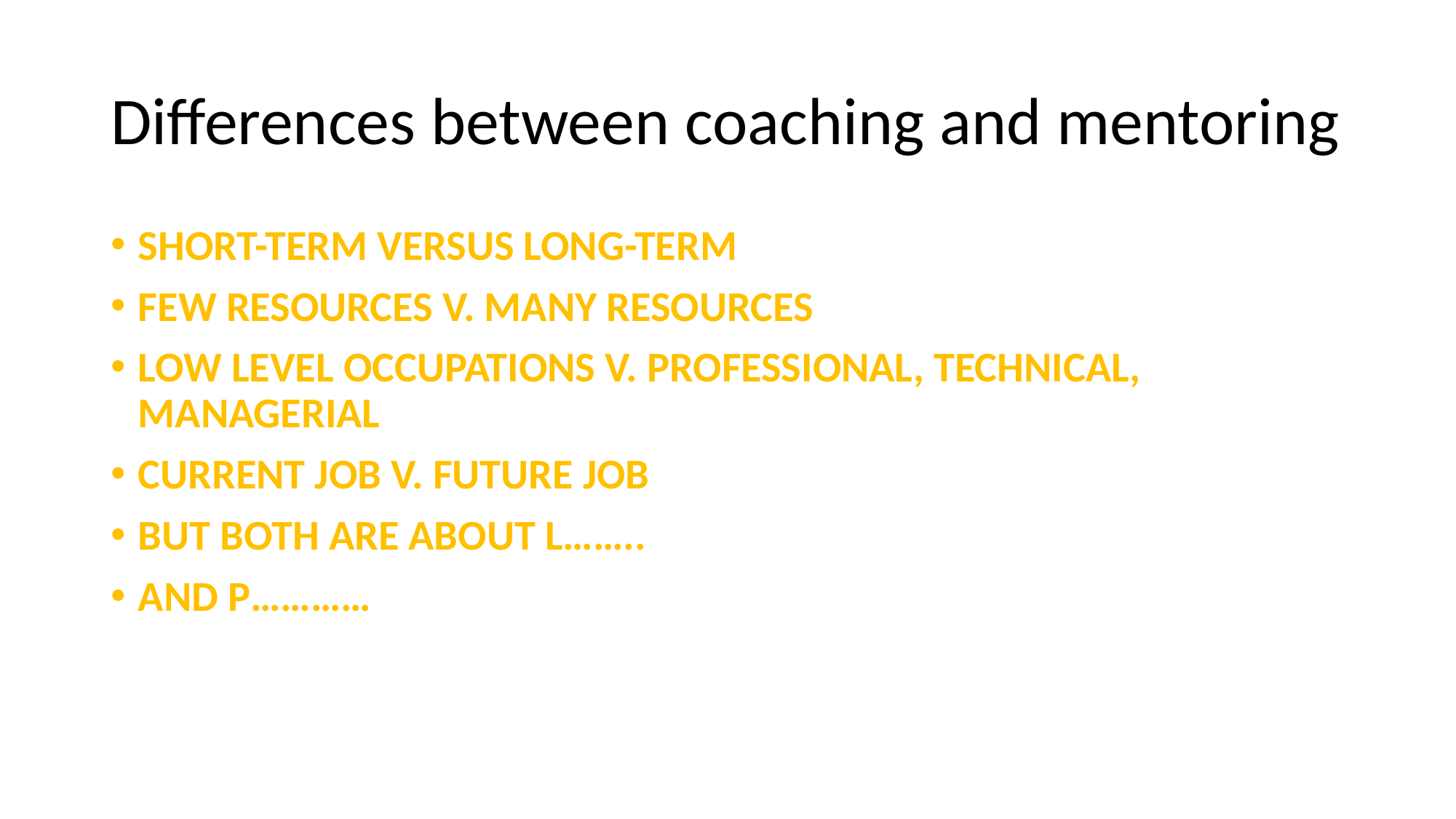

# Differences between coaching and mentoring
short-term versus Long-term
Few resources v. many resources
Low level occupations v. professional, technical, managerial
Current job v. future job
But both are about L……..
and P…………